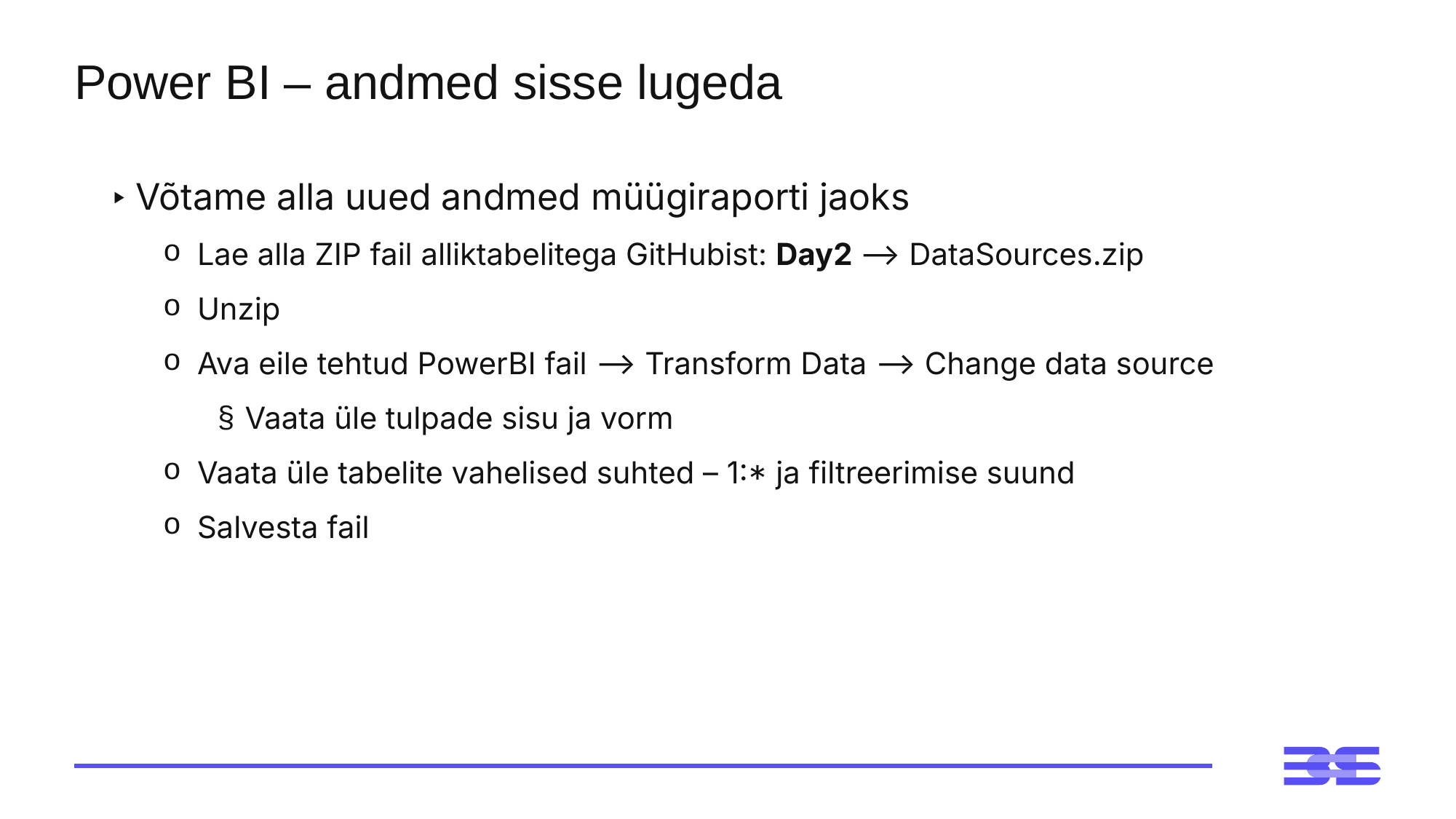

# Power BI – andmed sisse lugeda
Võtame alla uued andmed müügiraporti jaoks
Lae alla ZIP fail alliktabelitega GitHubist: Day2 --> DataSources.zip
Unzip
Ava eile tehtud PowerBI fail --> Transform Data --> Change data source
Vaata üle tulpade sisu ja vorm
Vaata üle tabelite vahelised suhted – 1:* ja filtreerimise suund
Salvesta fail